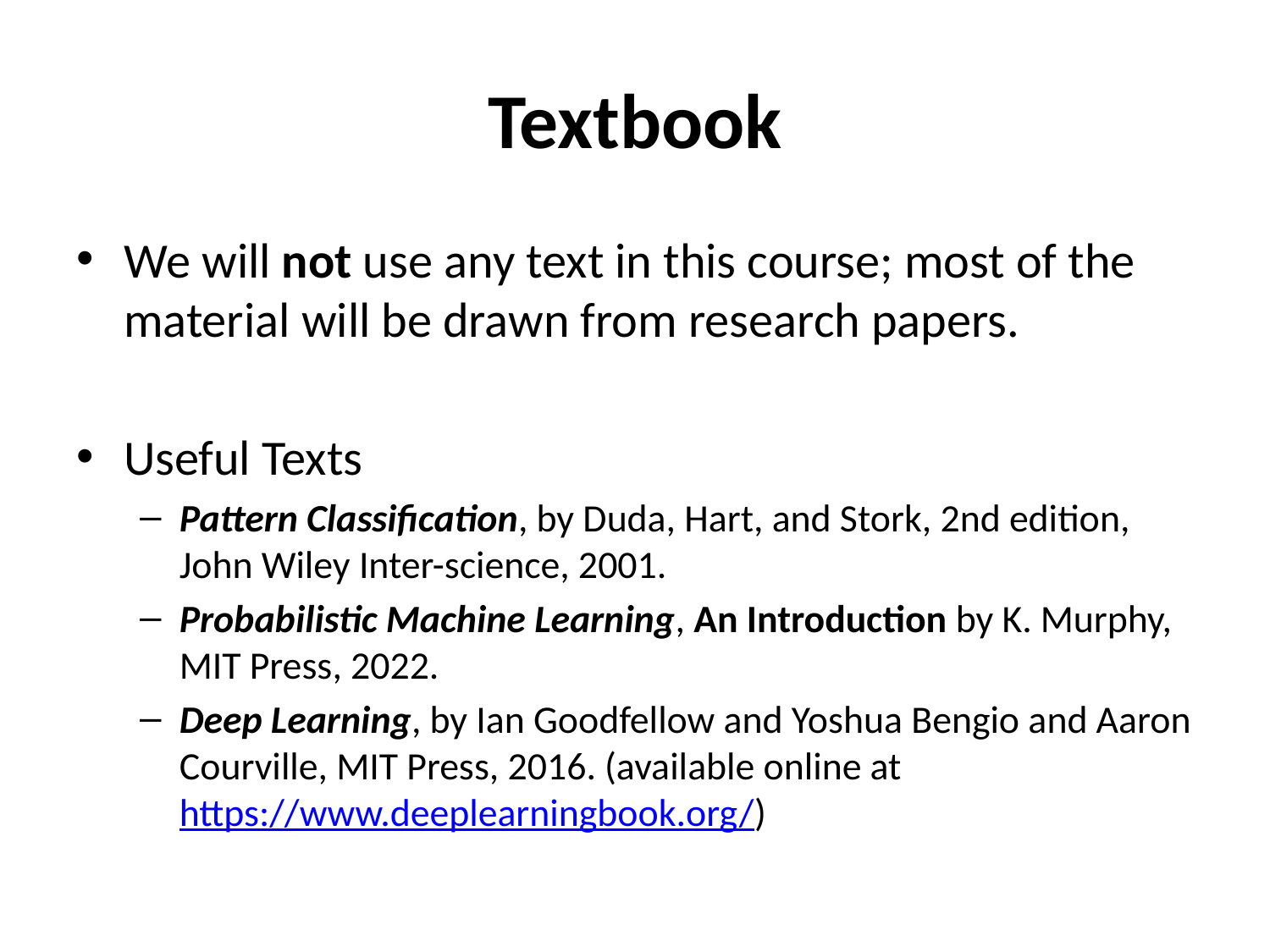

# Textbook
We will not use any text in this course; most of the material will be drawn from research papers.

Useful Texts
Pattern Classification, by Duda, Hart, and Stork, 2nd edition, John Wiley Inter-science, 2001.
Probabilistic Machine Learning, An Introduction by K. Murphy, MIT Press, 2022.
Deep Learning, by Ian Goodfellow and Yoshua Bengio and Aaron Courville, MIT Press, 2016. (available online at https://www.deeplearningbook.org/)